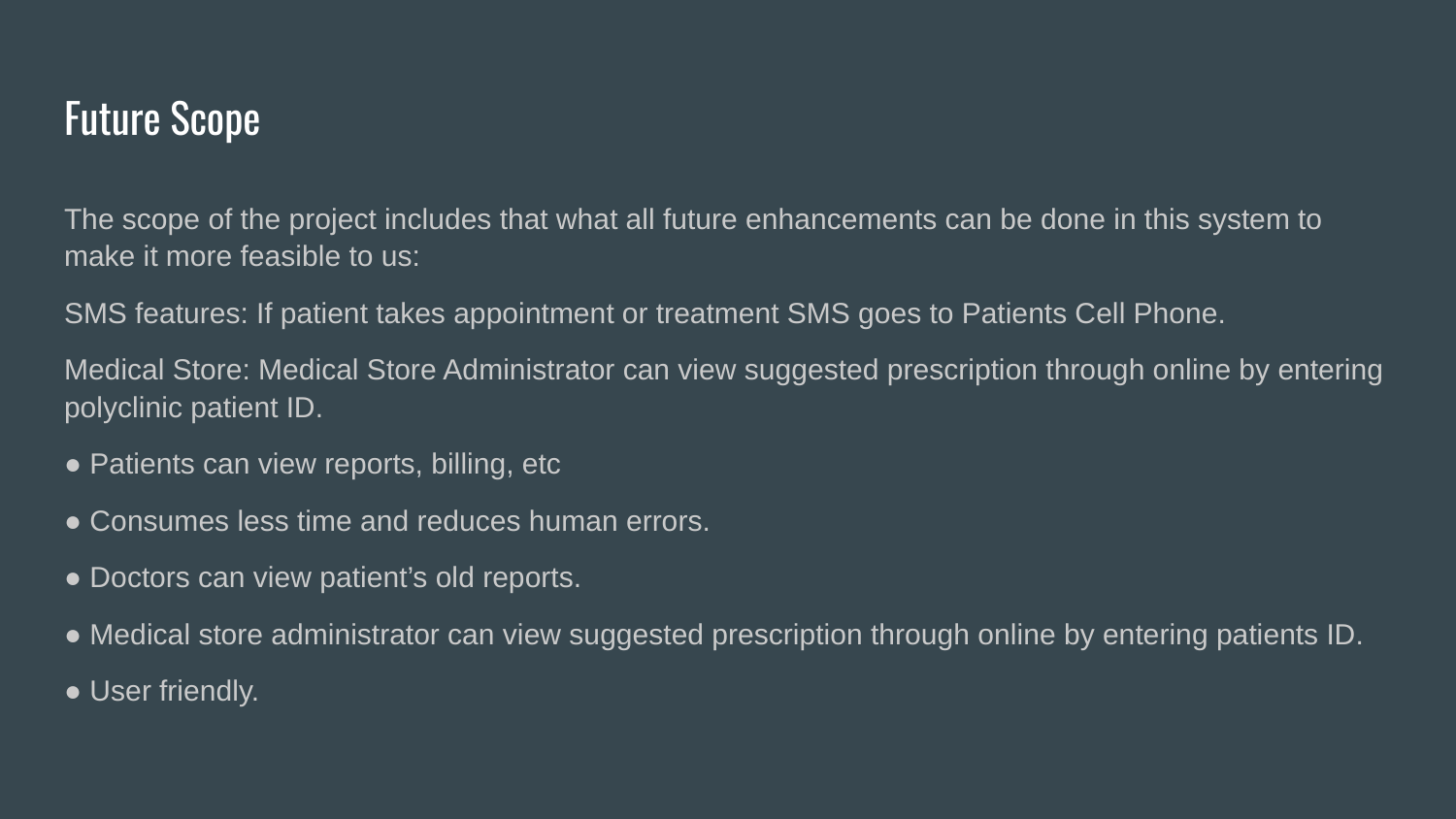

# Future Scope
The scope of the project includes that what all future enhancements can be done in this system to make it more feasible to us:
SMS features: If patient takes appointment or treatment SMS goes to Patients Cell Phone.
Medical Store: Medical Store Administrator can view suggested prescription through online by entering polyclinic patient ID.
● Patients can view reports, billing, etc
● Consumes less time and reduces human errors.
● Doctors can view patient’s old reports.
● Medical store administrator can view suggested prescription through online by entering patients ID.
● User friendly.